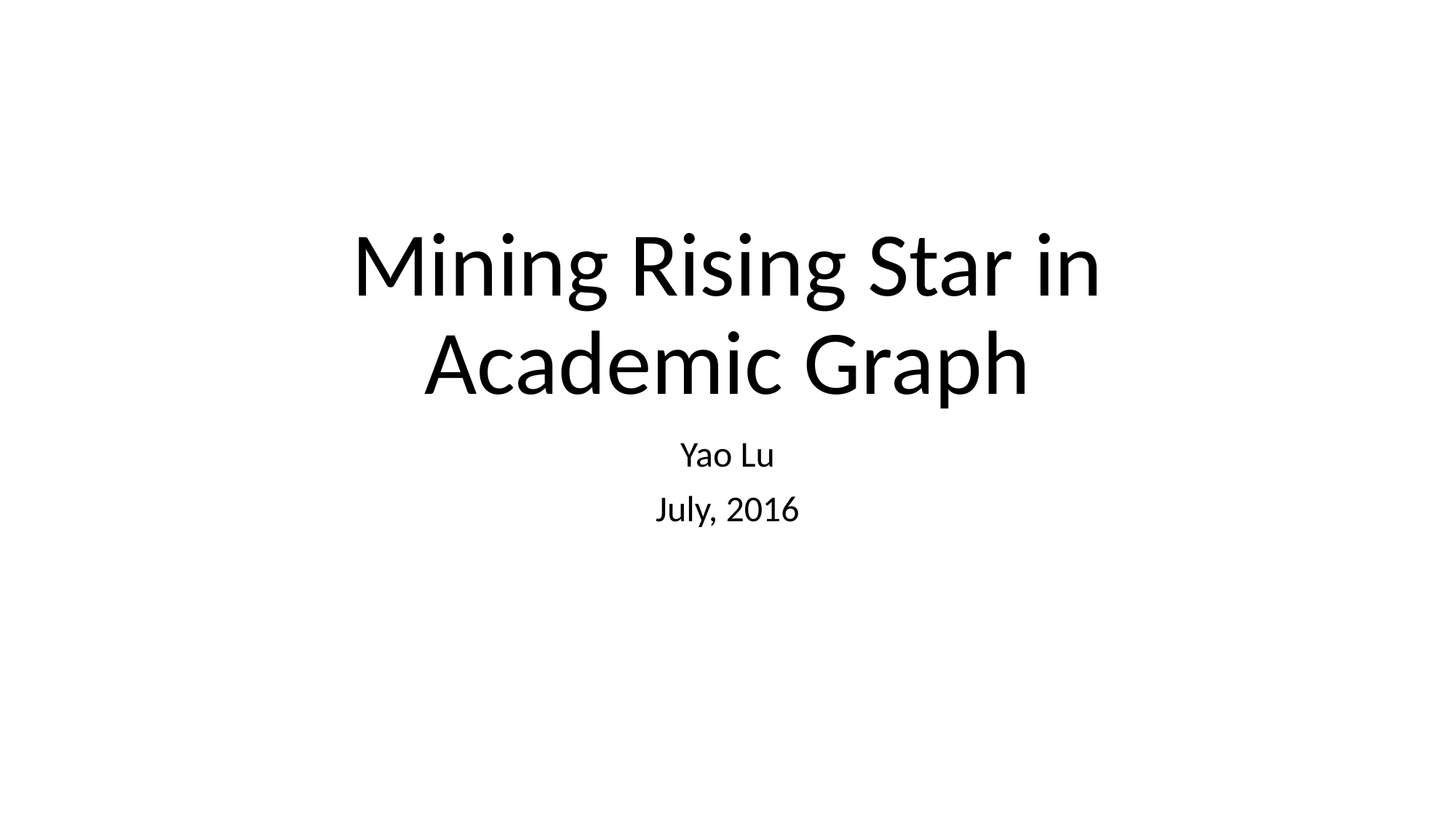

# Mining Rising Star in Academic Graph
Yao Lu
July, 2016